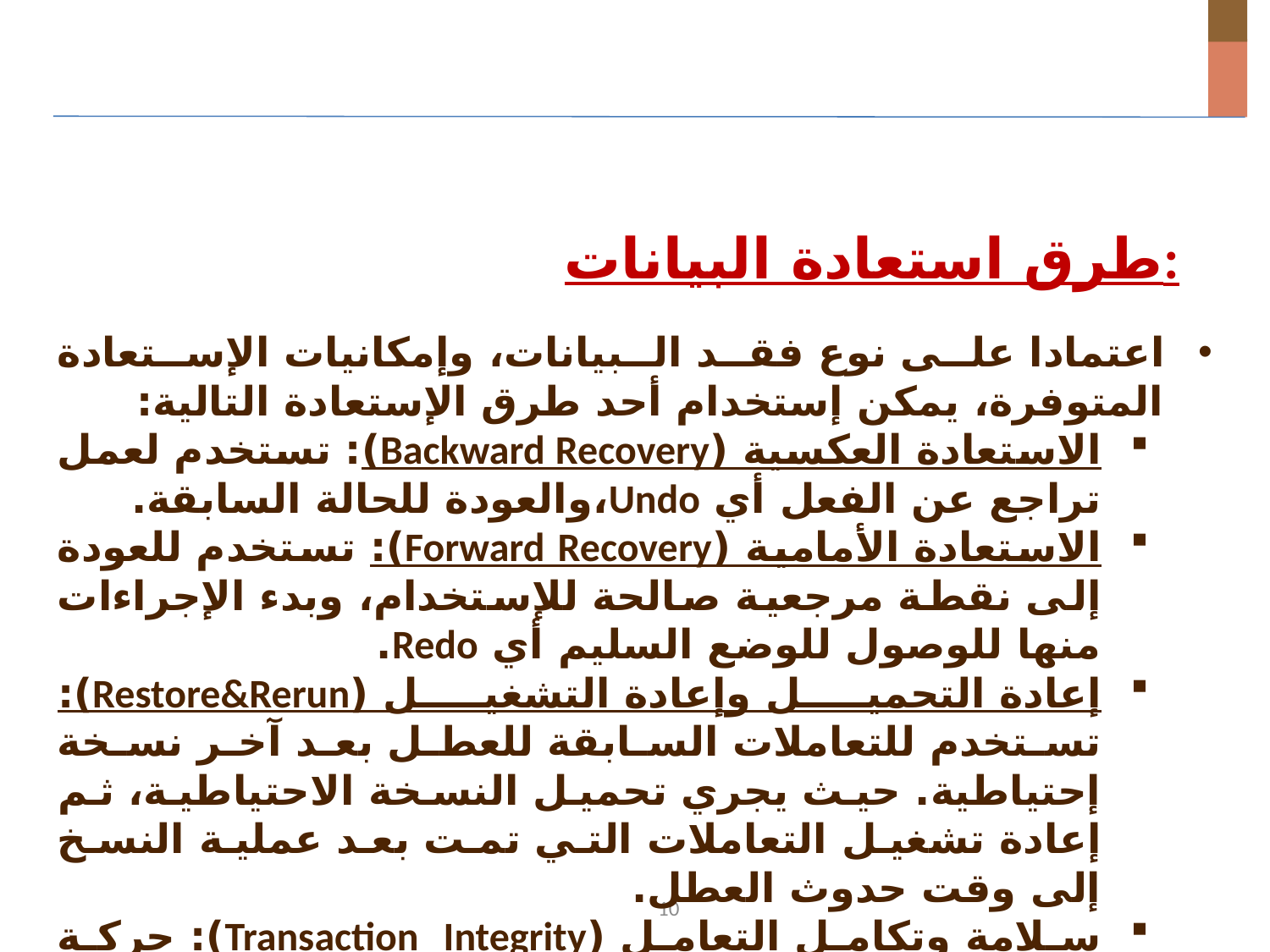

طرق استعادة البيانات:
اعتمادا على نوع فقد البيانات، وإمكانيات الإستعادة المتوفرة، يمكن إستخدام أحد طرق الإستعادة التالية:
الاستعادة العكسية (Backward Recovery): تستخدم لعمل تراجع عن الفعل أي Undo،والعودة للحالة السابقة.
الاستعادة الأمامية (Forward Recovery): تستخدم للعودة إلى نقطة مرجعية صالحة للإستخدام، وبدء الإجراءات منها للوصول للوضع السليم أي Redo.
إعادة التحميل وإعادة التشغيل (Restore&Rerun): تستخدم للتعاملات السابقة للعطل بعد آخر نسخة إحتياطية. حيث يجري تحميل النسخة الاحتياطية، ثم إعادة تشغيل التعاملات التي تمت بعد عملية النسخ إلى وقت حدوث العطل.
سلامة وتكامل التعامل (Transaction Integrity): حركة العمل (Transaction) هي مجموعة من العمليات التي إما أن تتم معا أولا تتم إطلاقا، لذلك عند حدوث العمليات إذا كان تأثيرها يؤدي إلى ضياع أو تضارب في البيانات ، فإنها لا تتم Rollback، وإلا فانها تتم Commit.
10